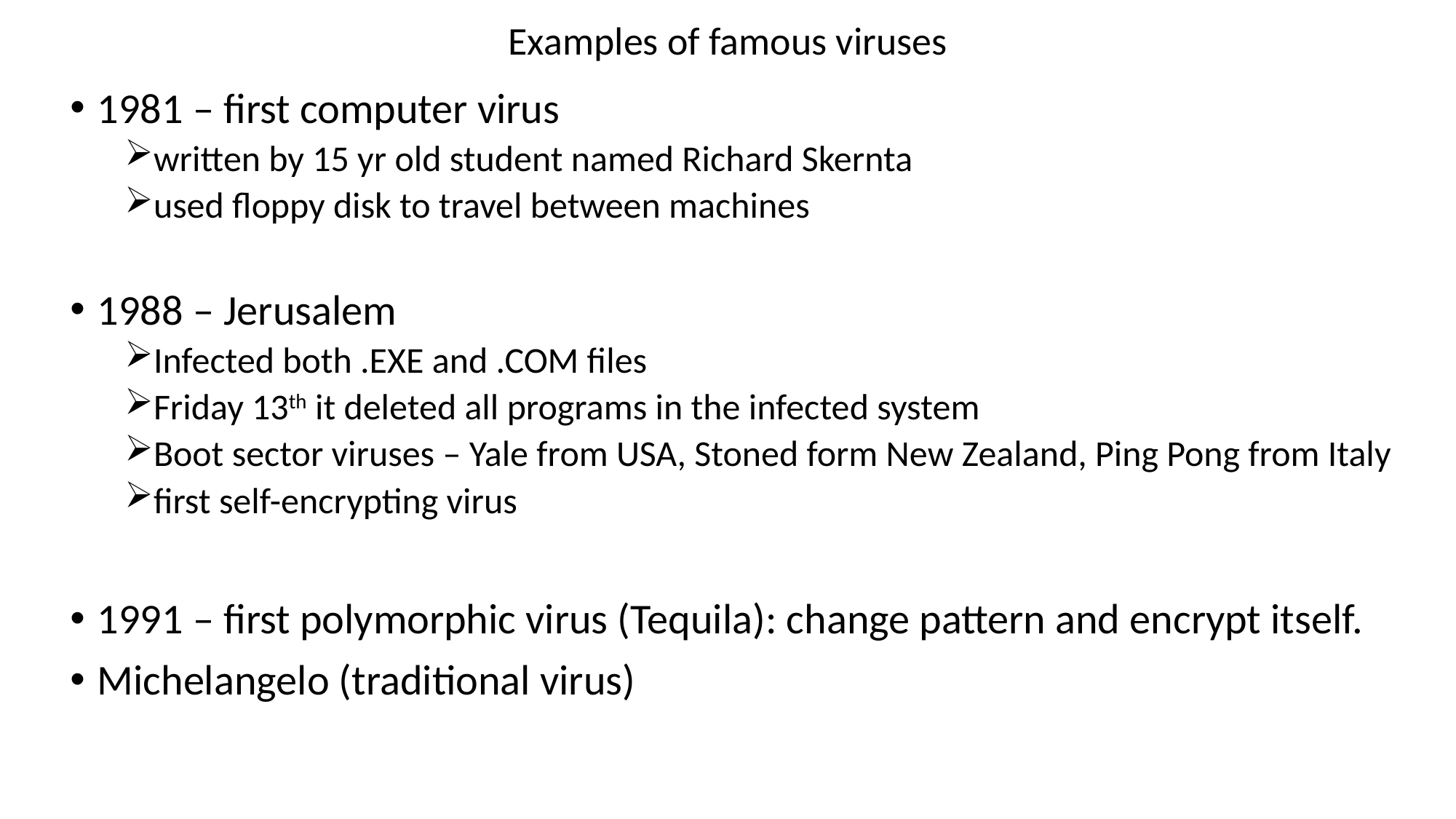

# Examples of famous viruses
1981 – first computer virus
written by 15 yr old student named Richard Skernta
used floppy disk to travel between machines

1988 – Jerusalem
Infected both .EXE and .COM files
Friday 13th it deleted all programs in the infected system
Boot sector viruses – Yale from USA, Stoned form New Zealand, Ping Pong from Italy
first self-encrypting virus

1991 – first polymorphic virus (Tequila): change pattern and encrypt itself.
Michelangelo (traditional virus)